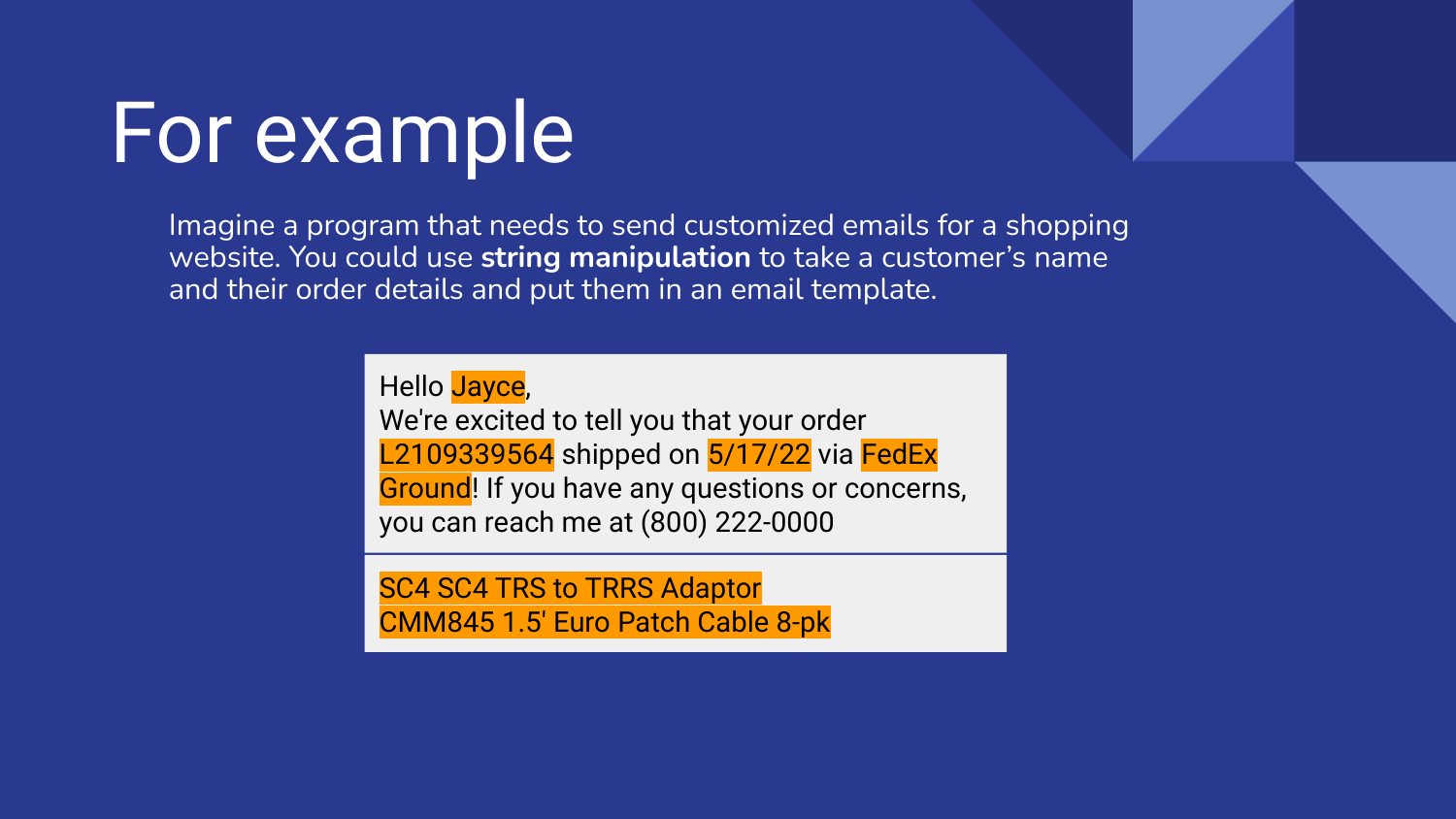

# For example
Imagine a program that needs to send customized emails for a shopping website. You could use string manipulation to take a customer’s name and their order details and put them in an email template.
Hello Jayce,
We're excited to tell you that your order L2109339564 shipped on 5/17/22 via FedEx Ground! If you have any questions or concerns, you can reach me at (800) 222-0000
SC4 SC4 TRS to TRRS Adaptor
CMM845 1.5' Euro Patch Cable 8-pk